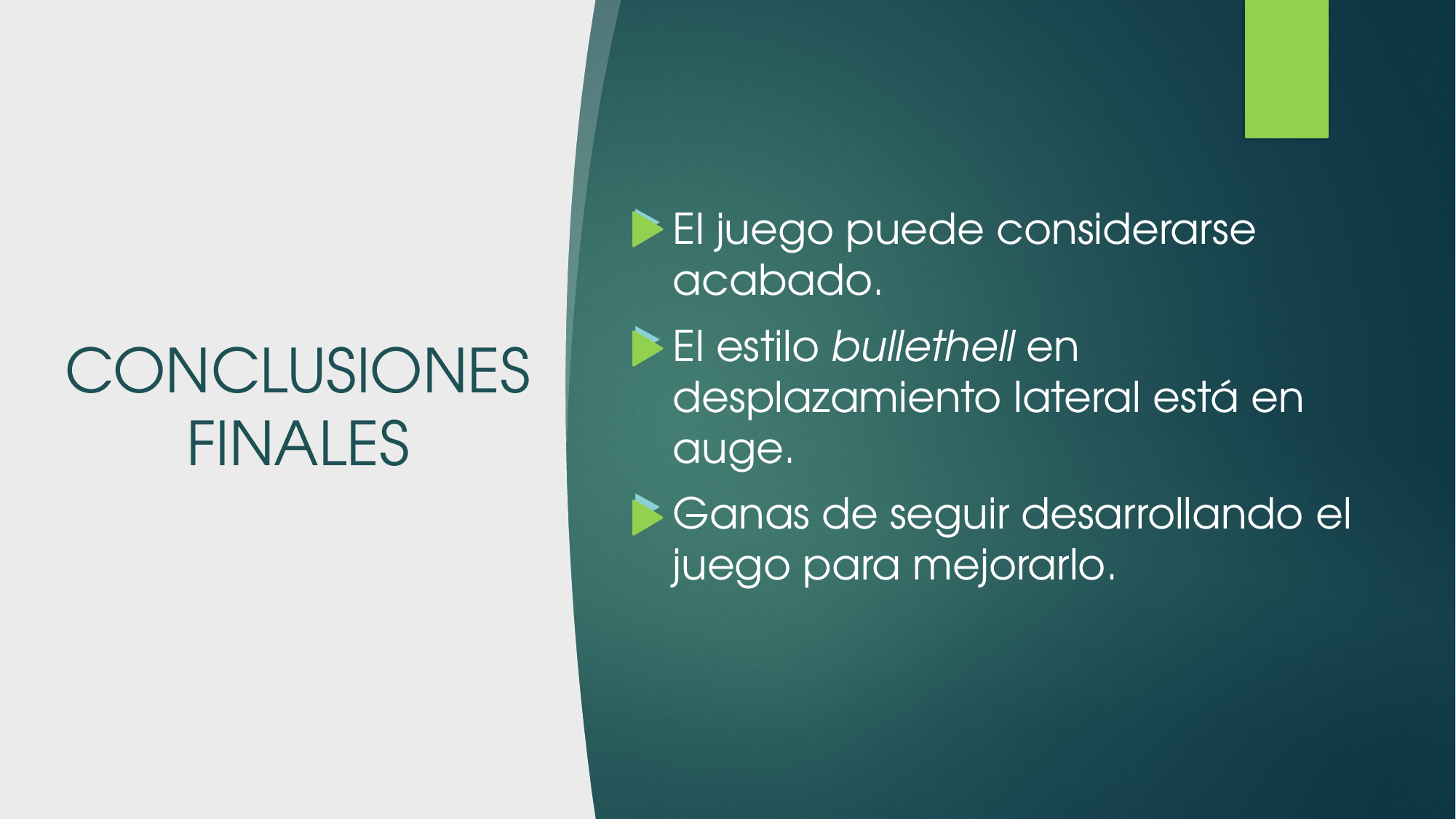

El juego puede considerarse acabado.
El estilo bullethell en desplazamiento lateral está en auge.
Ganas de seguir desarrollando el juego para mejorarlo.

# CONCLUSIONES FINALES